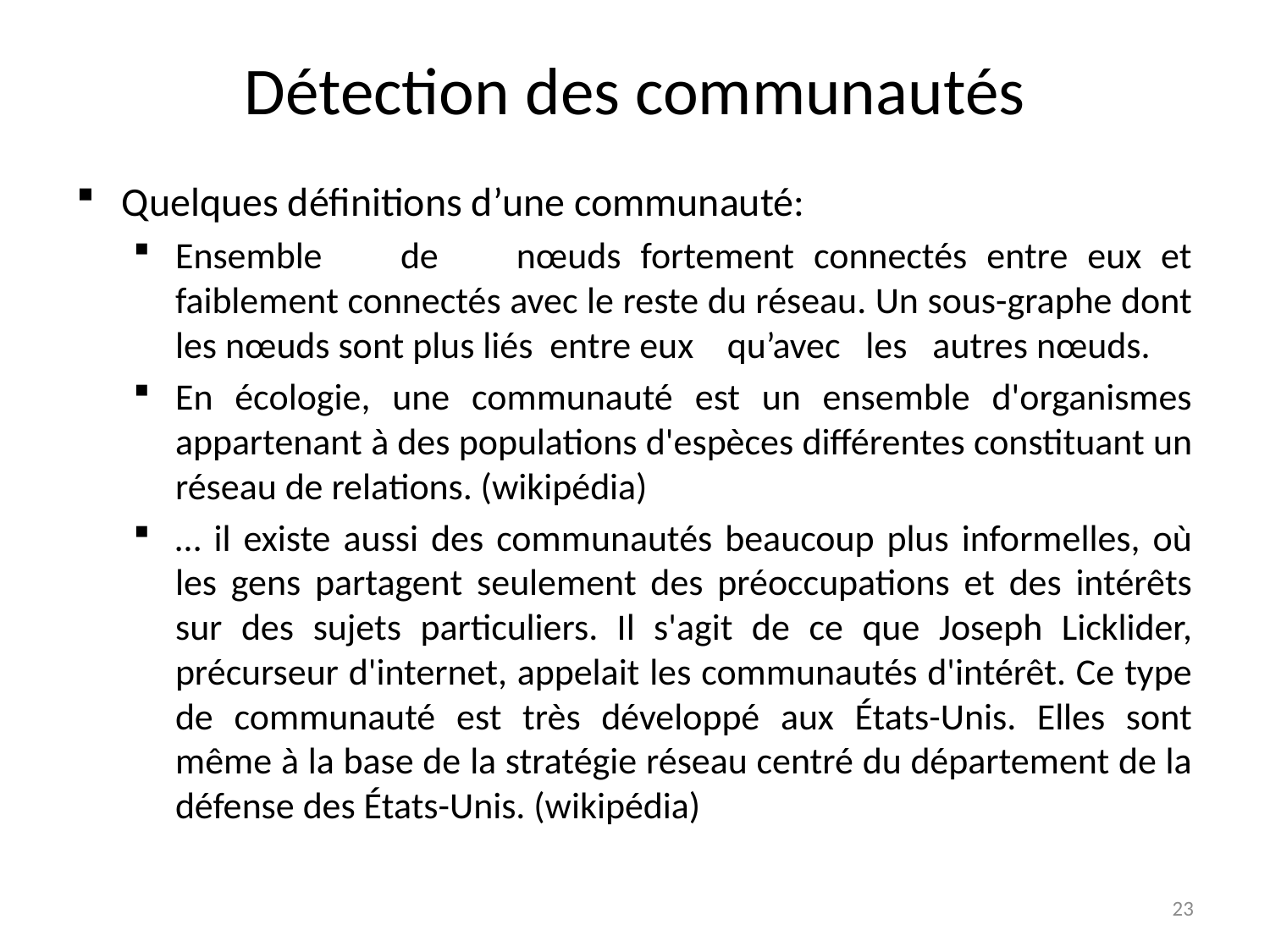

# Détection des communautés
Quelques définitions d’une communauté:
Ensemble    de    nœuds fortement connectés entre eux et faiblement connectés avec le reste du réseau. Un sous-graphe dont les nœuds sont plus liés  entre eux    qu’avec   les   autres nœuds.
En écologie, une communauté est un ensemble d'organismes appartenant à des populations d'espèces différentes constituant un réseau de relations. (wikipédia)
… il existe aussi des communautés beaucoup plus informelles, où les gens partagent seulement des préoccupations et des intérêts sur des sujets particuliers. Il s'agit de ce que Joseph Licklider, précurseur d'internet, appelait les communautés d'intérêt. Ce type de communauté est très développé aux États-Unis. Elles sont même à la base de la stratégie réseau centré du département de la défense des États-Unis. (wikipédia)
23